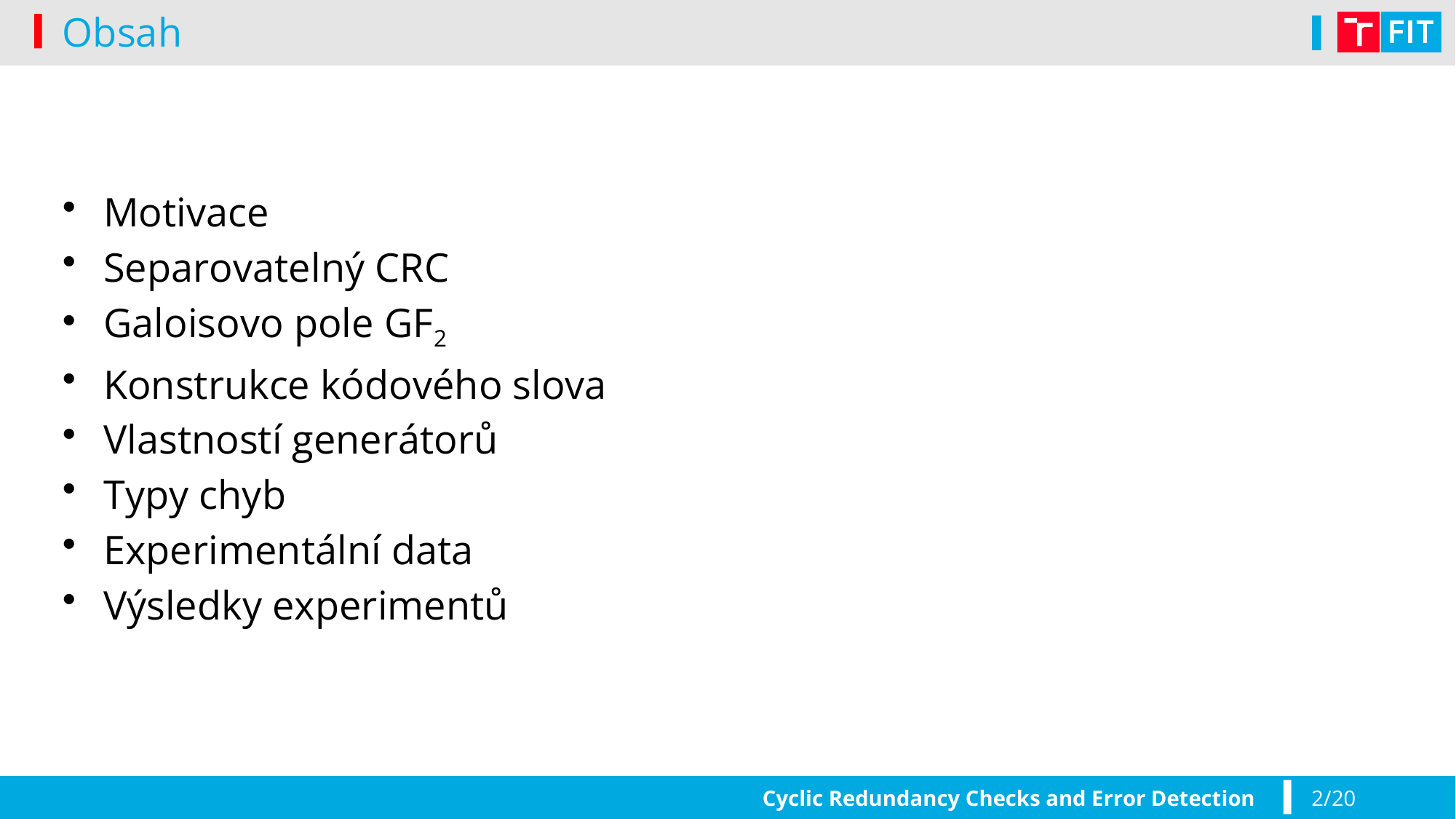

# Obsah
Motivace
Separovatelný CRC
Galoisovo pole GF2
Konstrukce kódového slova
Vlastností generátorů
Typy chyb
Experimentální data
Výsledky experimentů
Cyclic Redundancy Checks and Error Detection
2/20